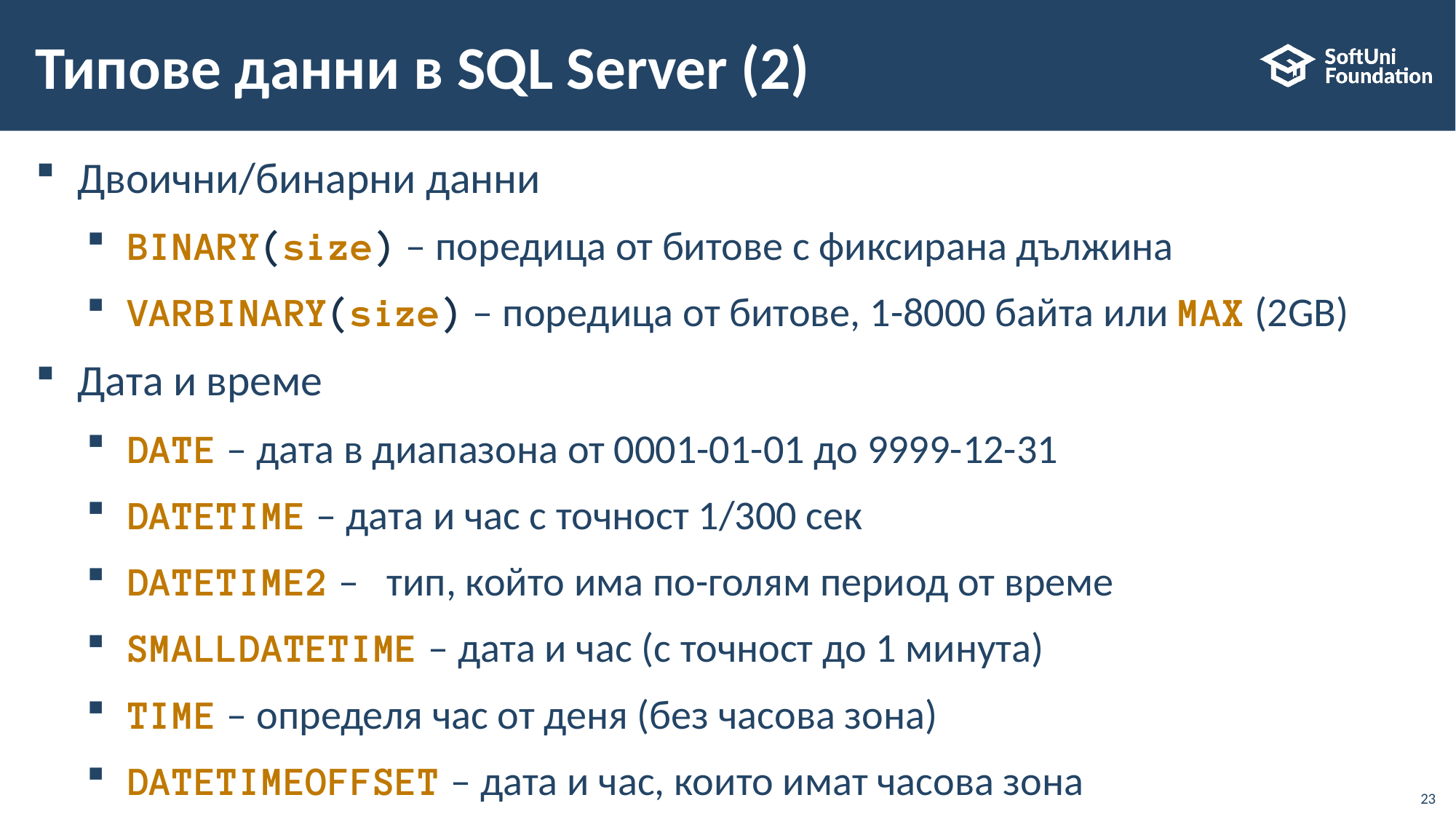

# Типове данни в SQL Server (2)
Двоични/бинарни данни
BINARY(size) – поредица от битове с фиксирана дължина
VARBINARY(size) – поредица от битове, 1-8000 байта или MAX (2GB)
Дата и време
DATE – дата в диапазона от 0001-01-01 до 9999-12-31
DATETIME – дата и час с точност 1/300 сек
DATETIME2 –   тип, който има по-голям период от време
SMALLDATETIME – дата и час (с точност до 1 минута)
TIME – определя час от деня (без часова зона)
DATETIMEOFFSET – дата и час, които имат часова зона
23